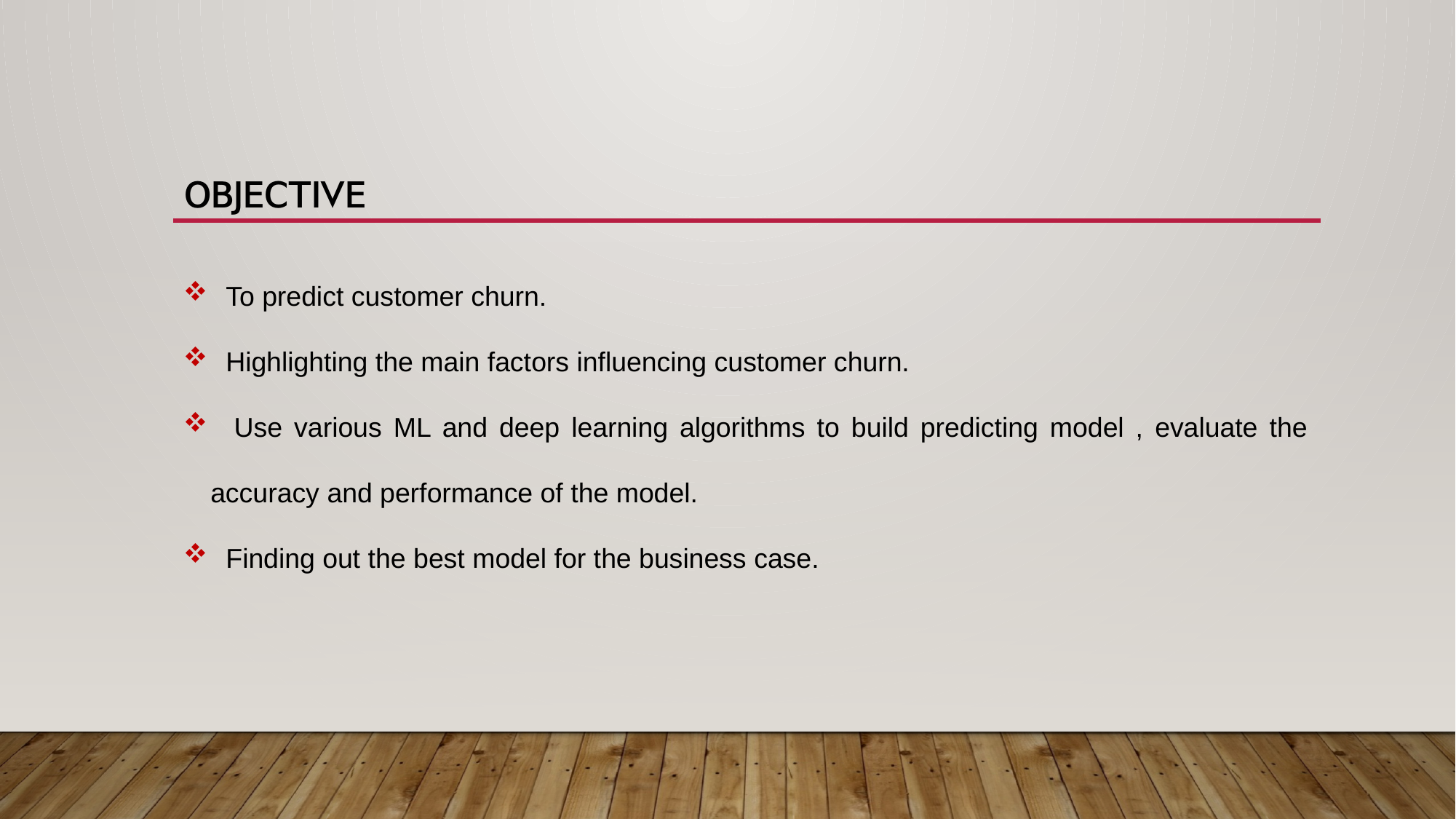

# OBJECTIVE
  To predict customer churn.
  Highlighting the main factors influencing customer churn.
  Use various ML and deep learning algorithms to build predicting model , evaluate the accuracy and performance of the model.
  Finding out the best model for the business case.